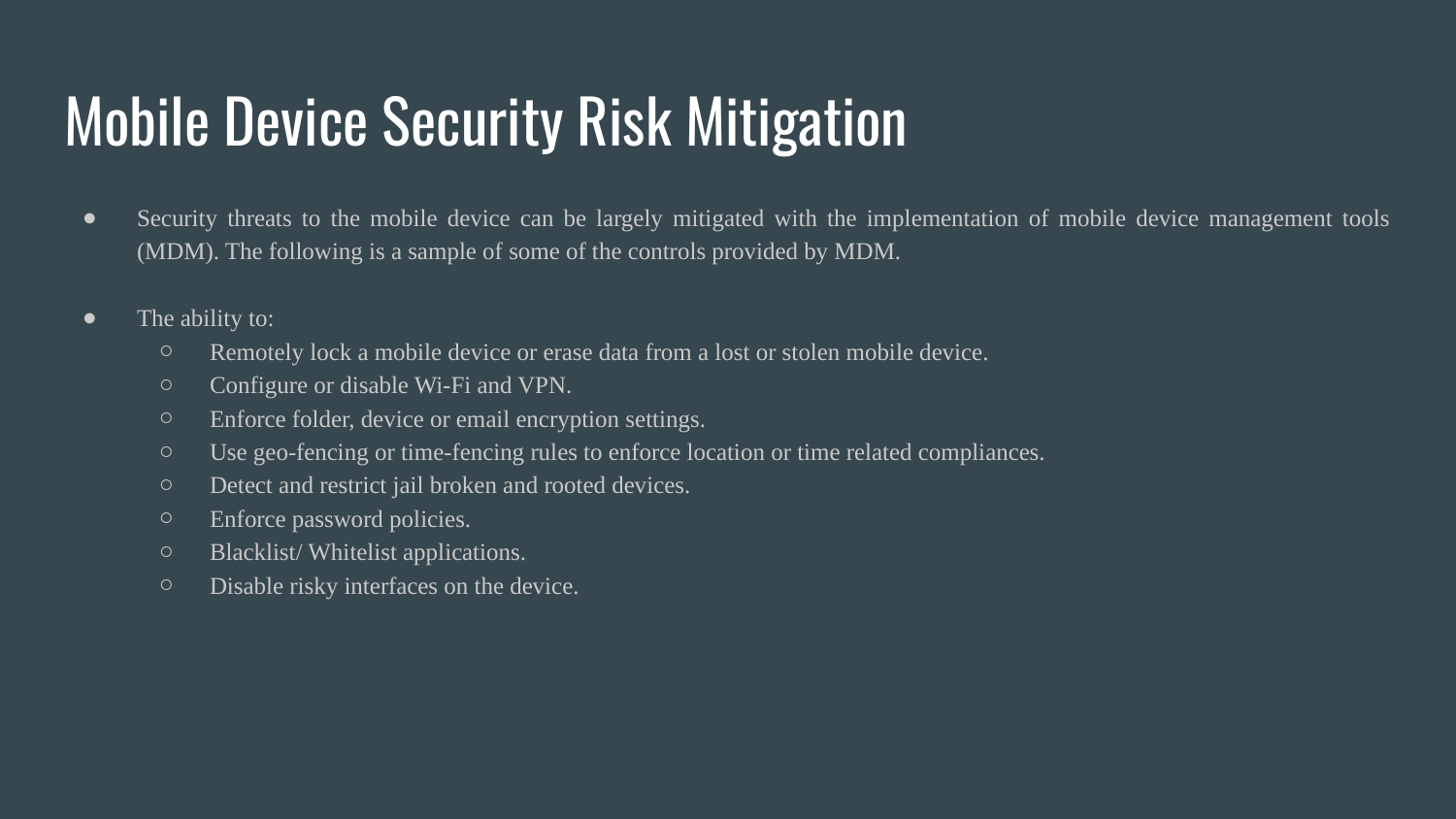

# Mobile Device Security Risk Mitigation
Security threats to the mobile device can be largely mitigated with the implementation of mobile device management tools (MDM). The following is a sample of some of the controls provided by MDM.

The ability to:
Remotely lock a mobile device or erase data from a lost or stolen mobile device.
Configure or disable Wi-Fi and VPN.
Enforce folder, device or email encryption settings.
Use geo-fencing or time-fencing rules to enforce location or time related compliances.
Detect and restrict jail broken and rooted devices.
Enforce password policies.
Blacklist/ Whitelist applications.
Disable risky interfaces on the device.